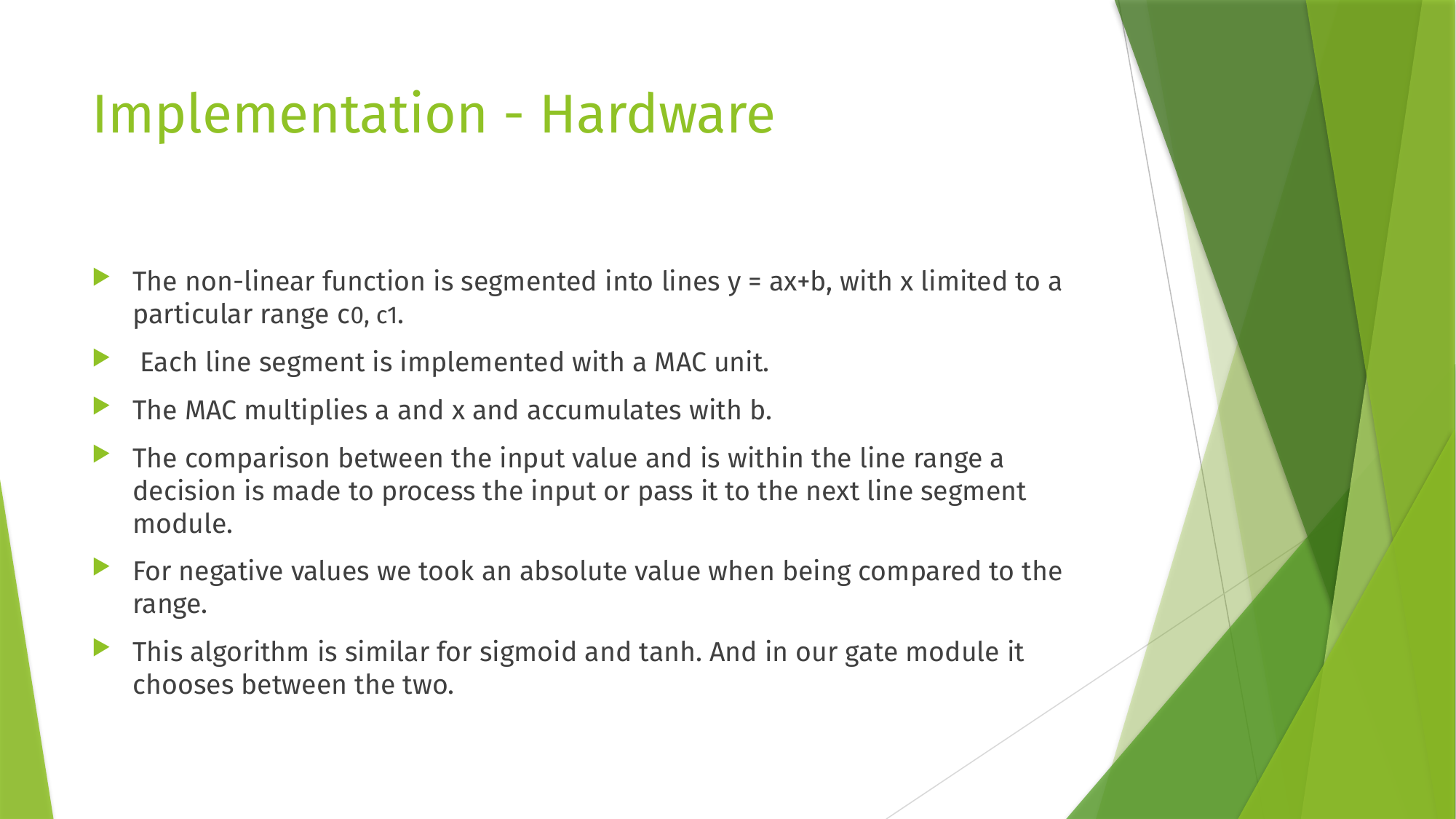

# Implementation - Hardware
The non-linear function is segmented into lines y = ax+b, with x limited to a particular range c0, c1.
 Each line segment is implemented with a MAC unit.
The MAC multiplies a and x and accumulates with b.
The comparison between the input value and is within the line range a decision is made to process the input or pass it to the next line segment module.
For negative values we took an absolute value when being compared to the range.
This algorithm is similar for sigmoid and tanh. And in our gate module it chooses between the two.